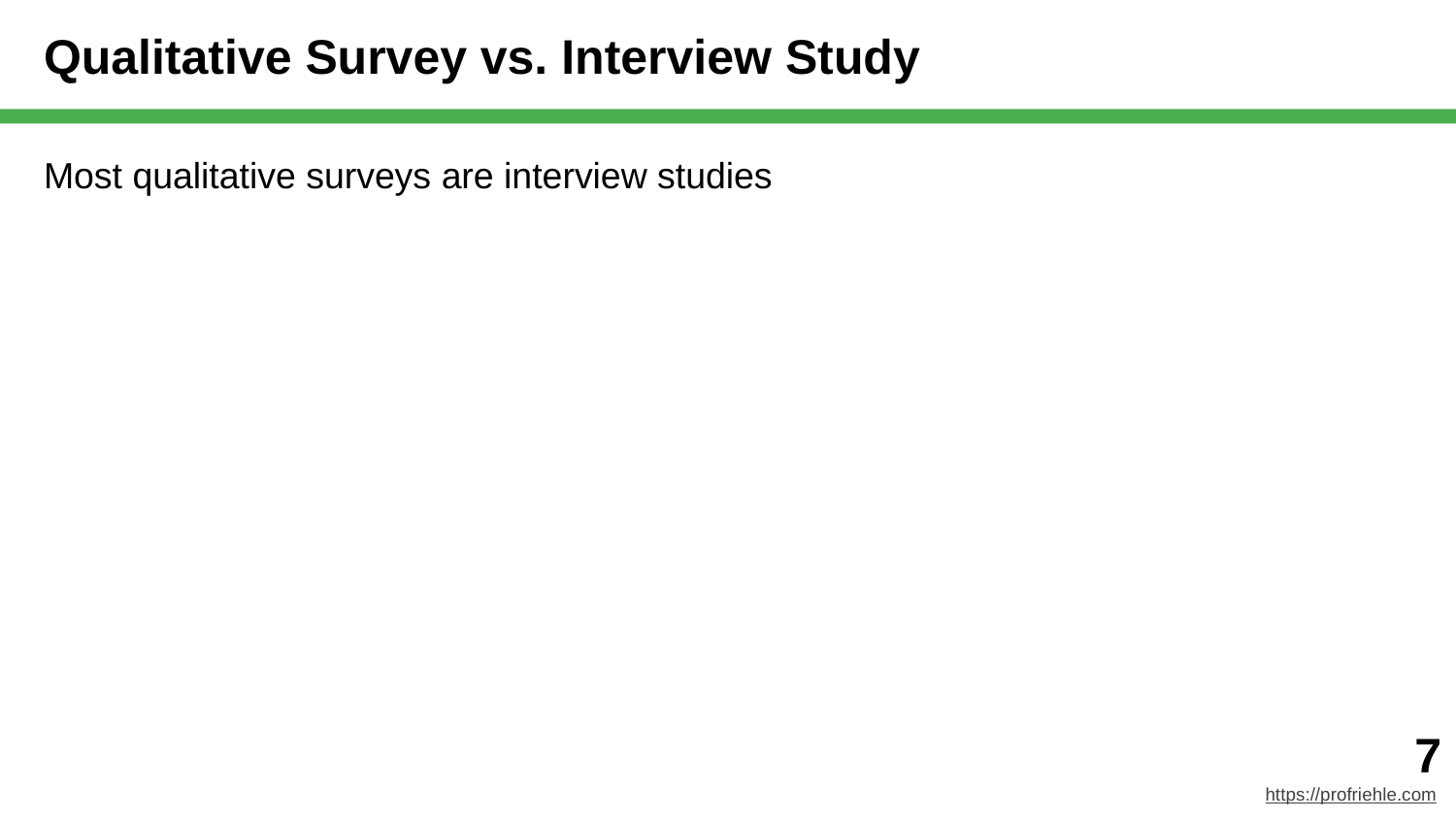

# Qualitative Survey vs. Interview Study
Most qualitative surveys are interview studies
7
https://profriehle.com